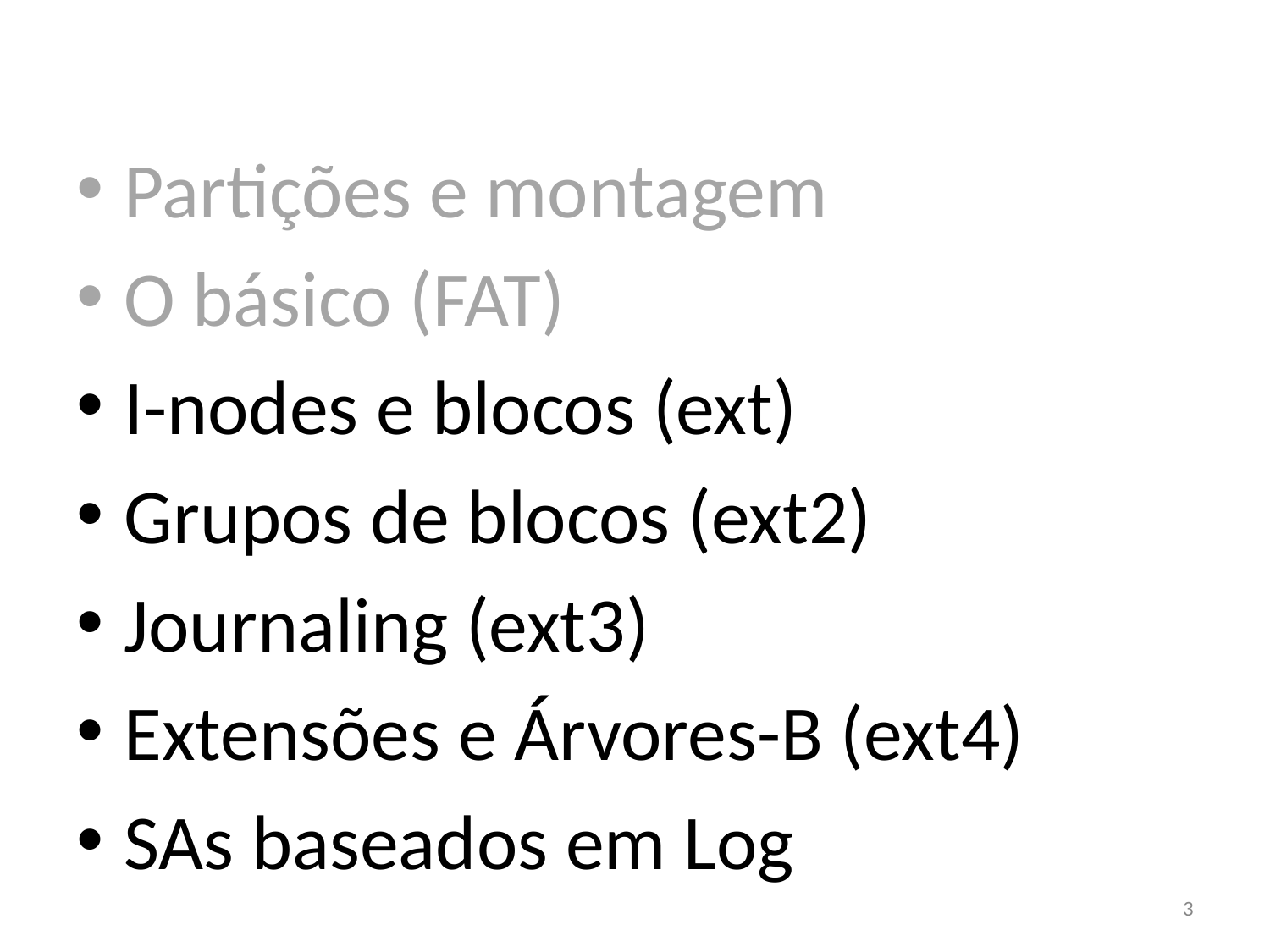

Partições e montagem
O básico (FAT)
I-nodes e blocos (ext)
Grupos de blocos (ext2)
Journaling (ext3)
Extensões e Árvores-B (ext4)
SAs baseados em Log
3